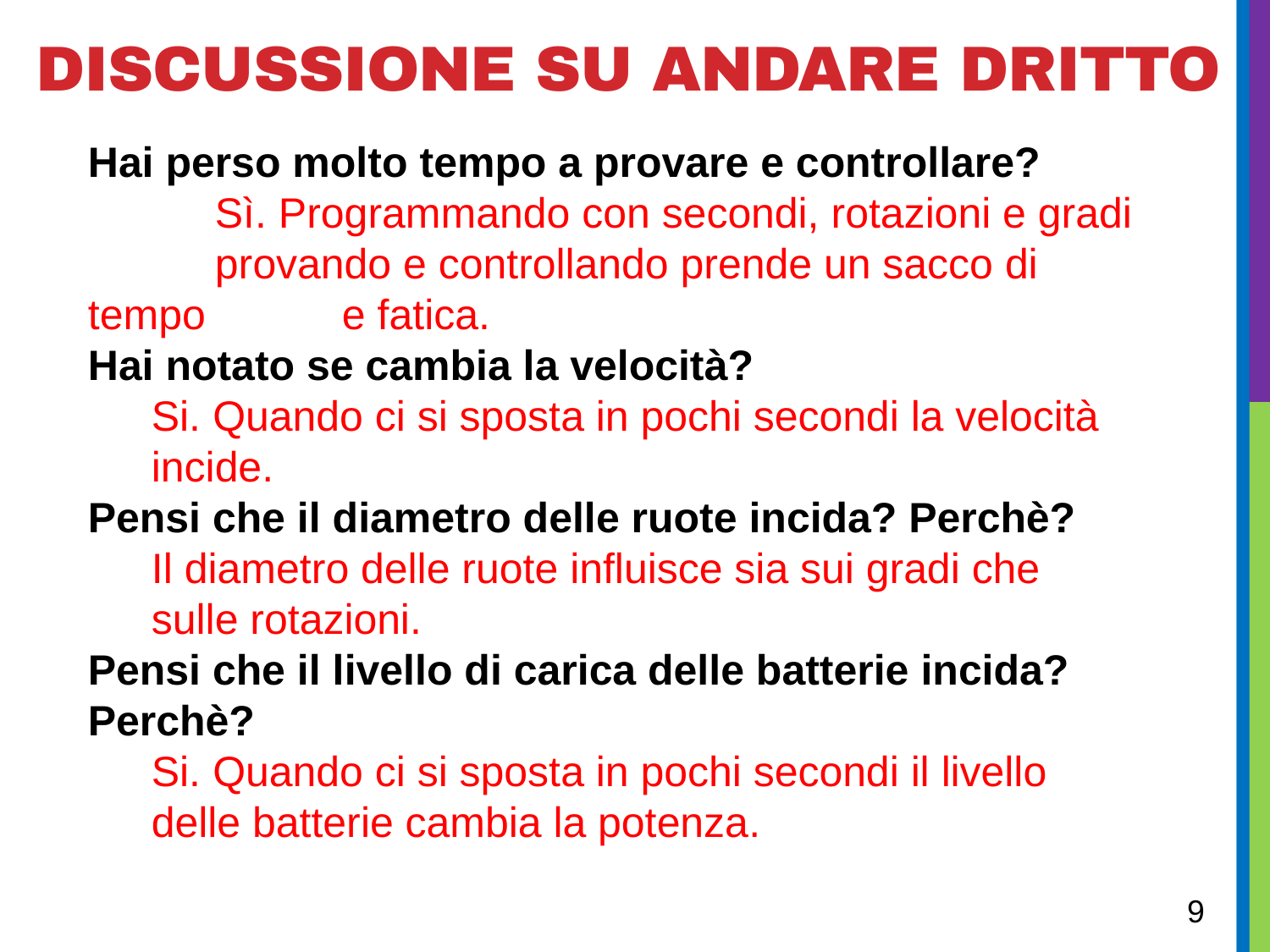

# DISCUSSIONE SU ANDARE DRITTO
Hai perso molto tempo a provare e controllare?
	Sì. Programmando con secondi, rotazioni e gradi 	provando e controllando prende un sacco di tempo 	e fatica.
Hai notato se cambia la velocità?
Si. Quando ci si sposta in pochi secondi la velocità incide.
Pensi che il diametro delle ruote incida? Perchè?
Il diametro delle ruote influisce sia sui gradi che sulle rotazioni.
Pensi che il livello di carica delle batterie incida? Perchè?
Si. Quando ci si sposta in pochi secondi il livello delle batterie cambia la potenza.
9